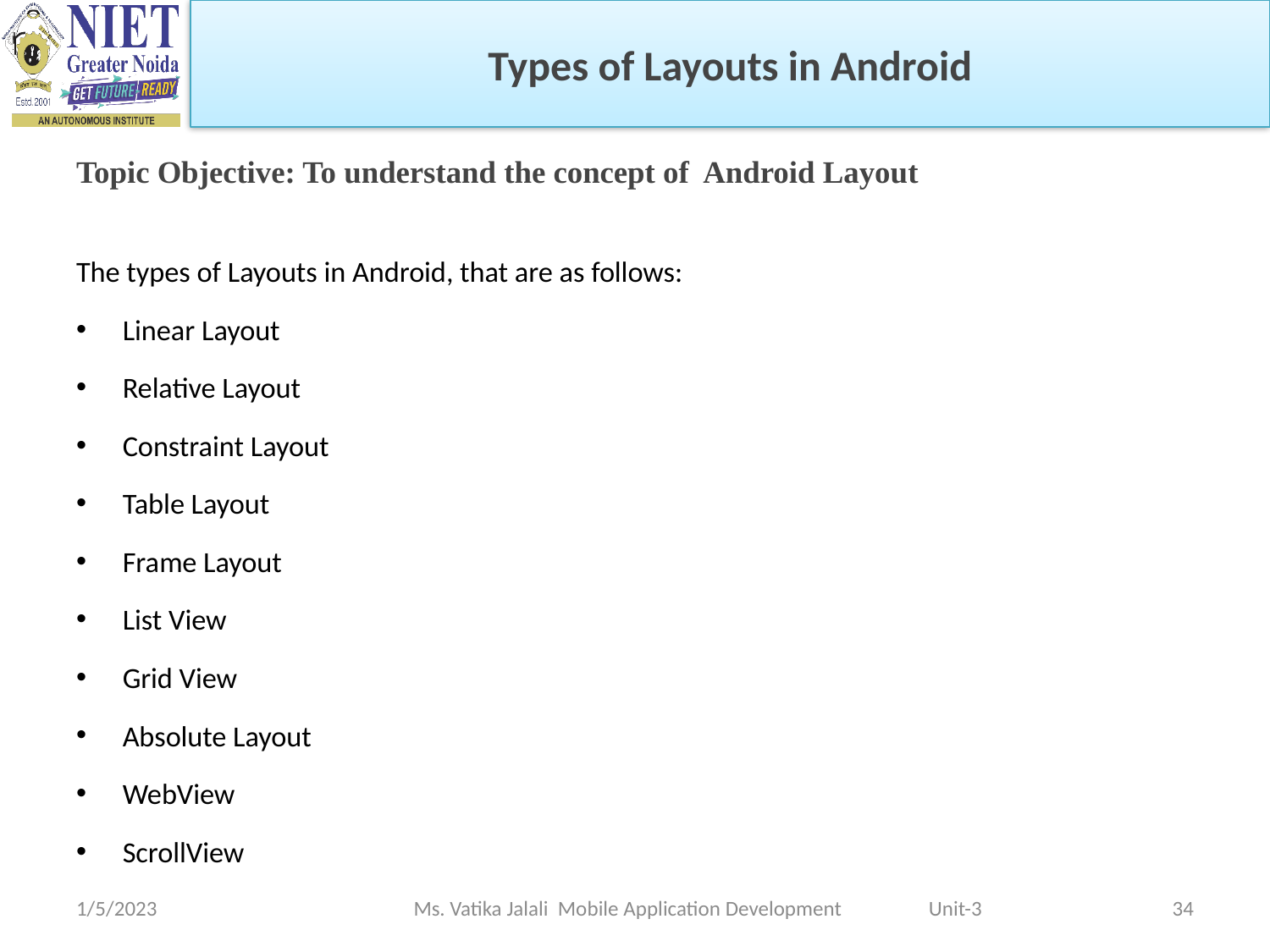

Types of Layouts in Android
Topic Objective: To understand the concept of  Android Layout

The types of Layouts in Android, that are as follows:
Linear Layout
Relative Layout
Constraint Layout
Table Layout
Frame Layout
List View
Grid View
Absolute Layout
WebView
ScrollView

1/5/2023
Ms. Vatika Jalali  Mobile Application Development                  Unit-3
34